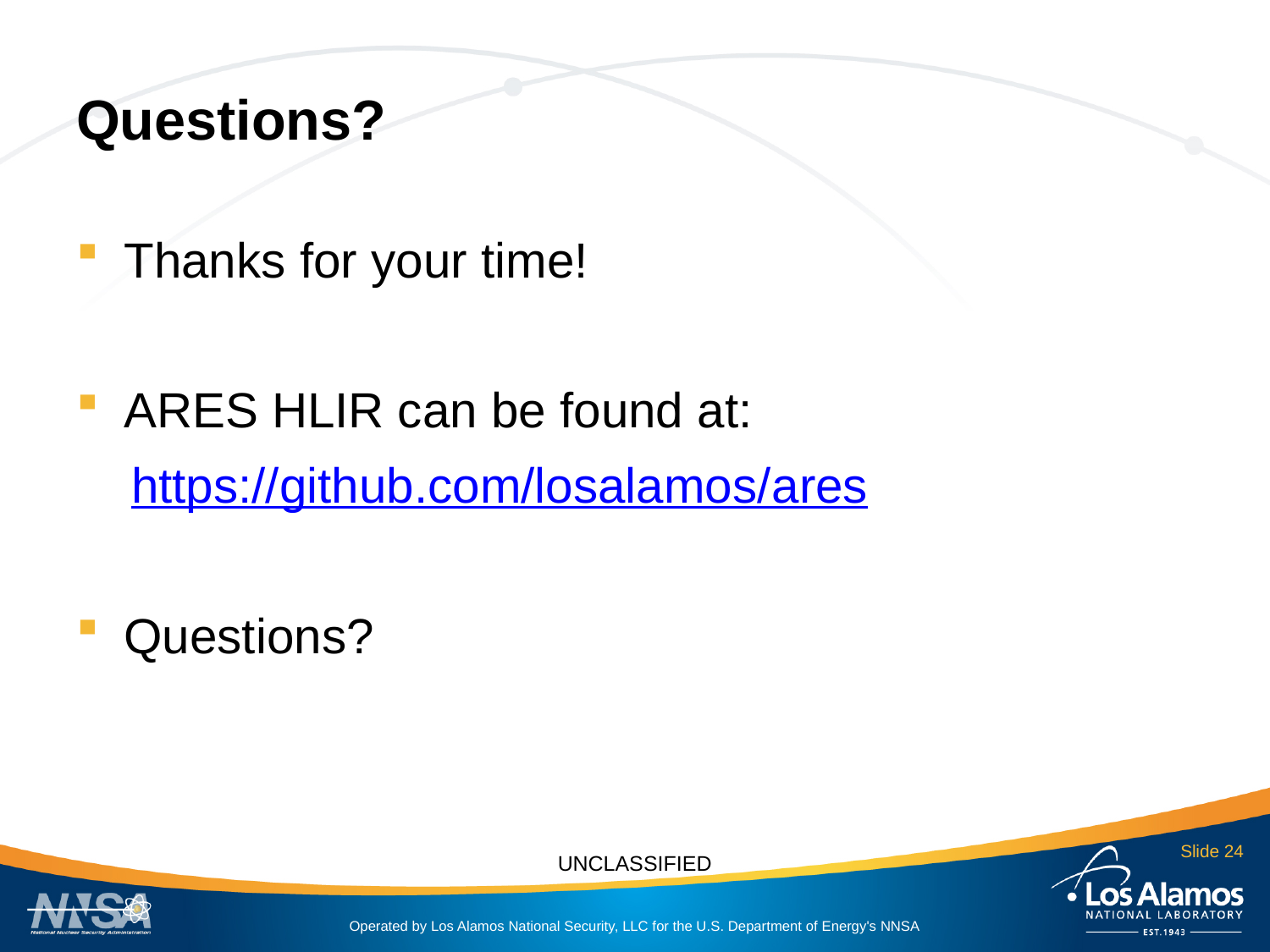

# Questions?
Thanks for your time!

ARES HLIR can be found at:
    https://github.com/losalamos/ares

Questions?
Slide 24